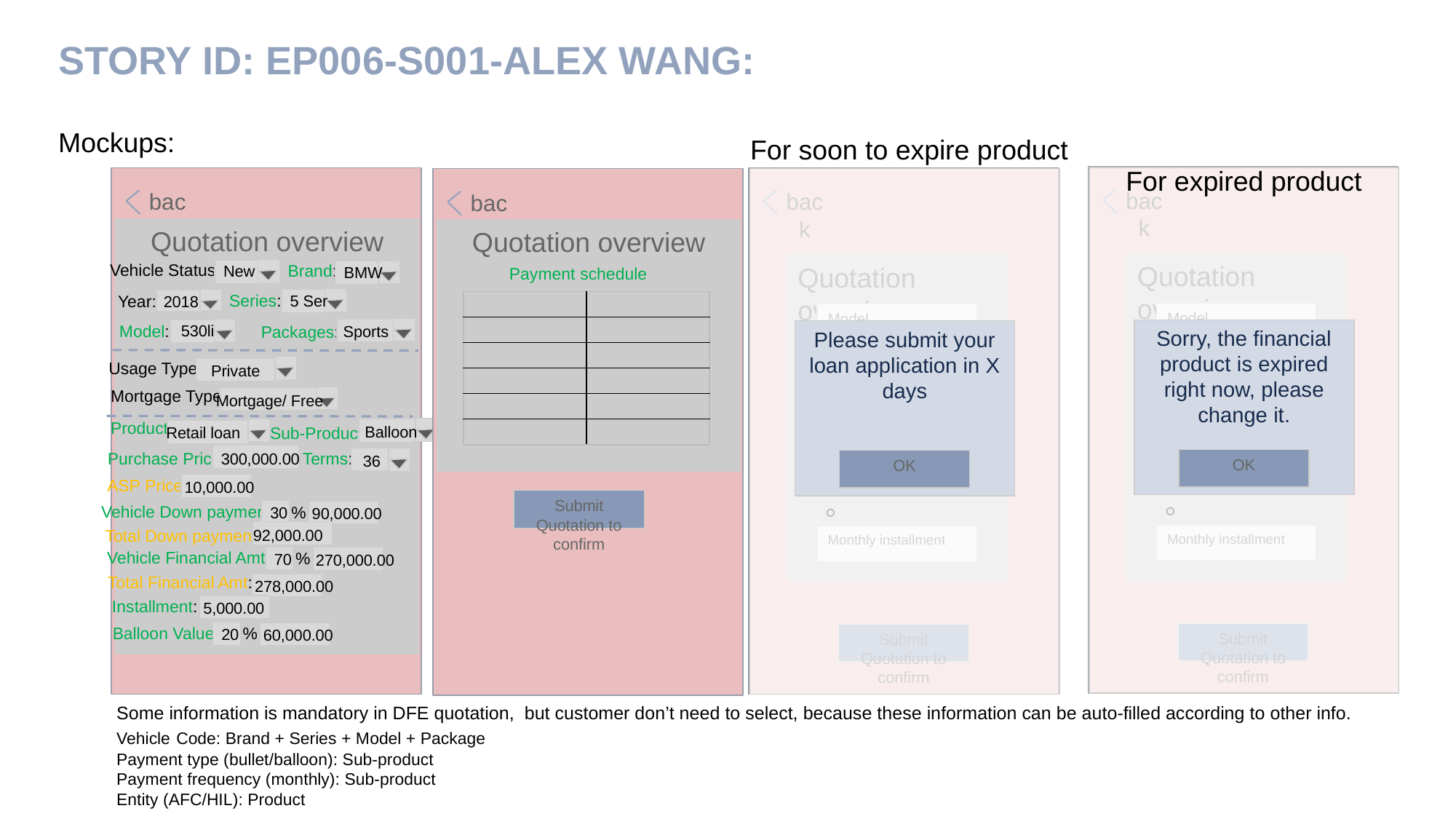

# Story ID: EP006-S001-Alex Wang:
Mockups:
For soon to expire product
For expired product

back
back
back
back
Quotation overview
Quotation overview
Vehicle Status:
Quotation overview
Quotation overview
Brand:
New
BMW
Payment schedule

Series:
5 Ser
Year:
2018

|  |  |
| --- | --- |
|  |  |
|  |  |
|  |  |
|  |  |
|  |  |

Model
Model
Model:
530li
Packages:
Sports

Sorry, the financial product is expired right now, please change it.
Please submit your loan application in X days

Usage Type:
Transaction Price
Private
Transaction Price

Mortgage Type:
Mortgage/ Free

Financial product
Financial product
Product:
Balloon
Sub-Product
Retail loan

Terms:
Purchase Price:
300,000.00

36

OK
OK

ASP Price:
。。。
10,000.00
。。。

Submit Quotation to confirm
Vehicle Down payment:
%
30
90,000.00

Total Down payment:
92,000.00

Monthly installment
Monthly installment
Vehicle Financial Amt:
%
70
270,000.00

Total Financial Amt:
278,000.00

Installment:
5,000.00

Balloon Value:
%
20
60,000.00

Submit Quotation to confirm
Submit Quotation to confirm
Some information is mandatory in DFE quotation,  but customer don’t need to select, because these information can be auto-filled according to other info.
Vehicle Code: Brand + Series + Model + Package
Payment type (bullet/balloon): Sub-product
Payment frequency (monthly): Sub-product
Entity (AFC/HIL): Product